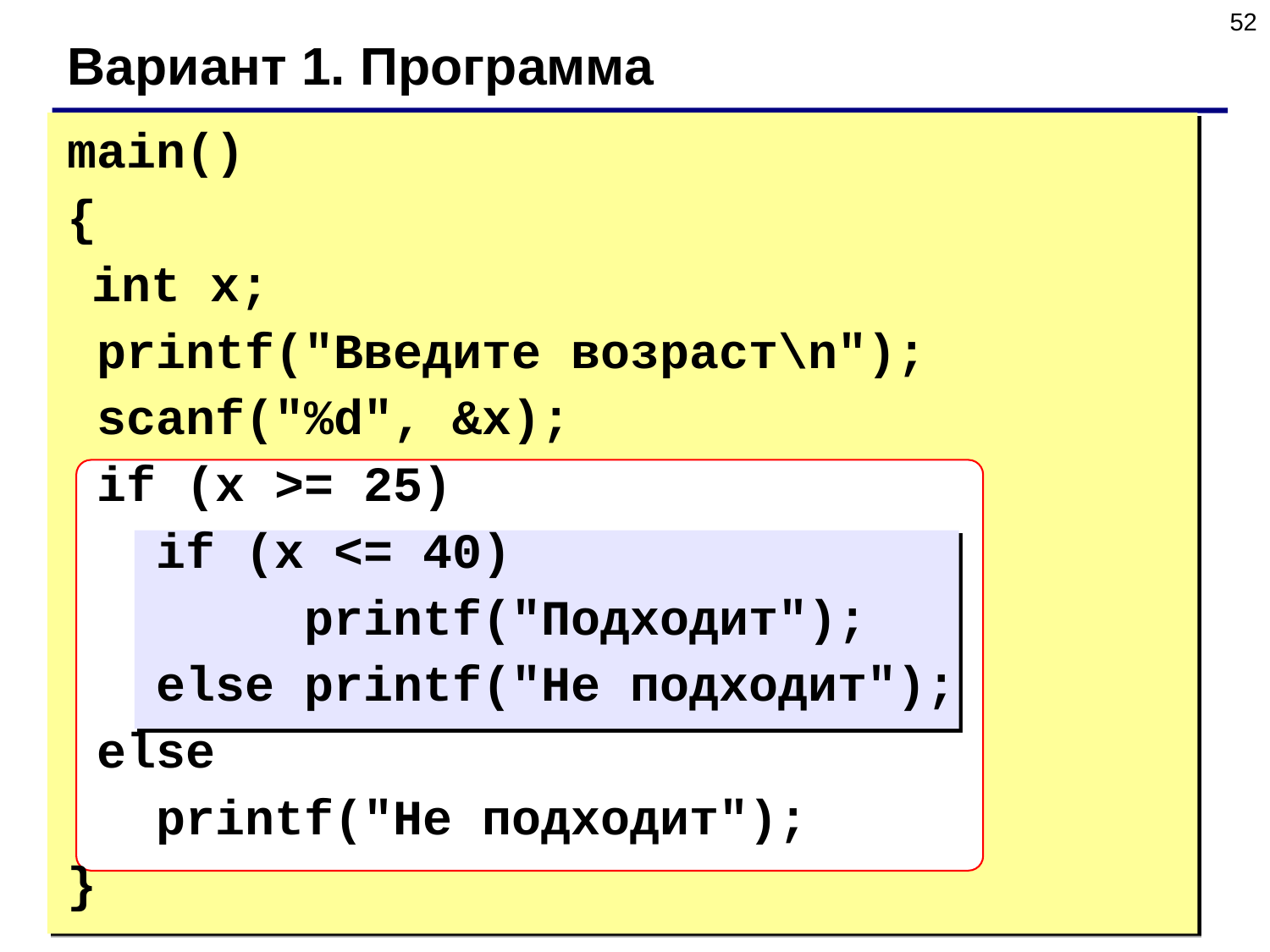

52
Вариант 1. Программа

main()
{
	int x;
 printf("Введите возраст\n");
 scanf("%d", &x);
 if (x >= 25)
   if (x <= 40)
        printf("Подходит");
   else printf("Не подходит");
 else
   printf("Не подходит");
}